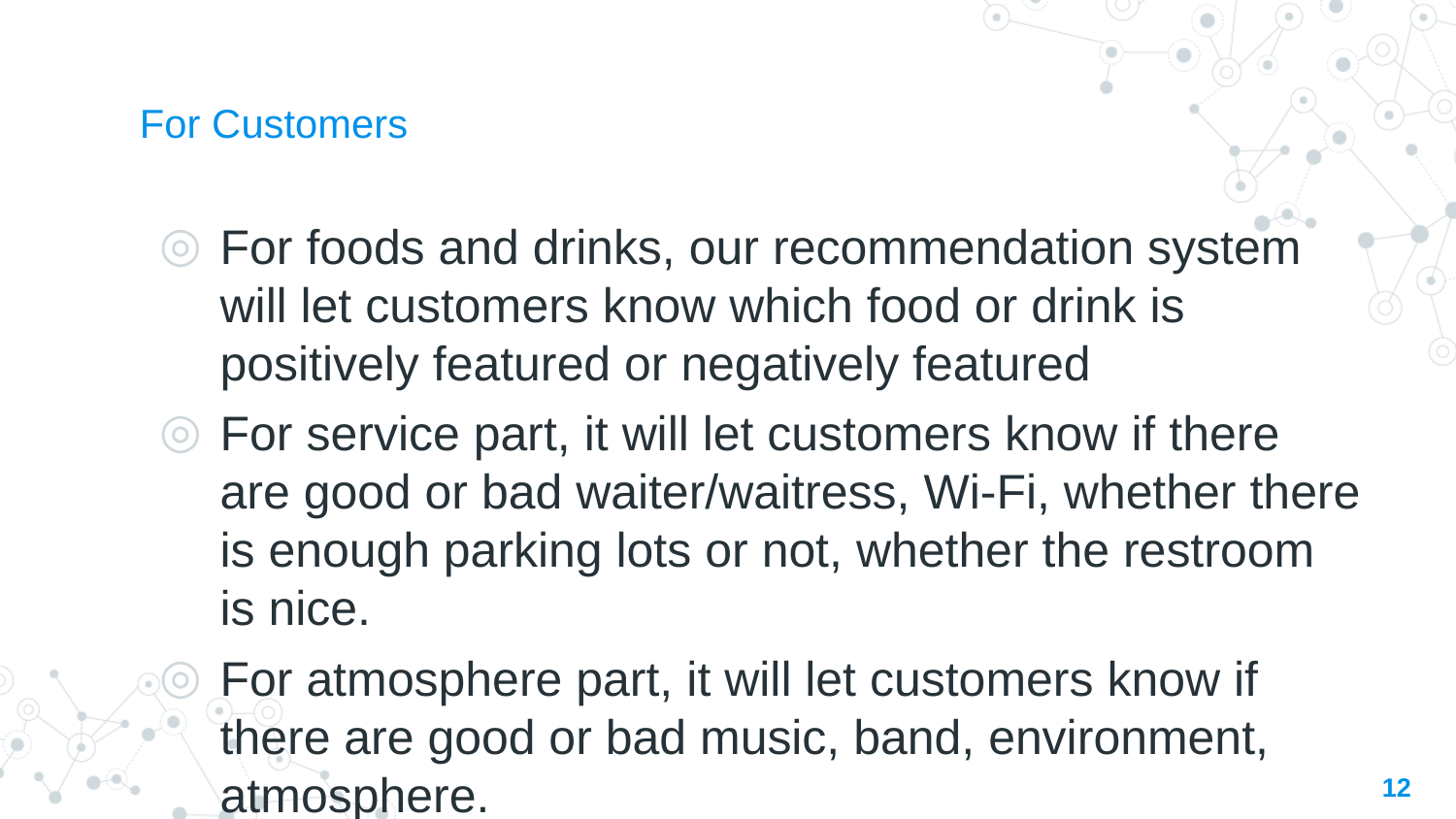

# For Customers
For foods and drinks, our recommendation system will let customers know which food or drink is positively featured or negatively featured
For service part, it will let customers know if there are good or bad waiter/waitress, Wi-Fi, whether there is enough parking lots or not, whether the restroom is nice.
For atmosphere part, it will let customers know if there are good or bad music, band, environment, atmosphere.
12